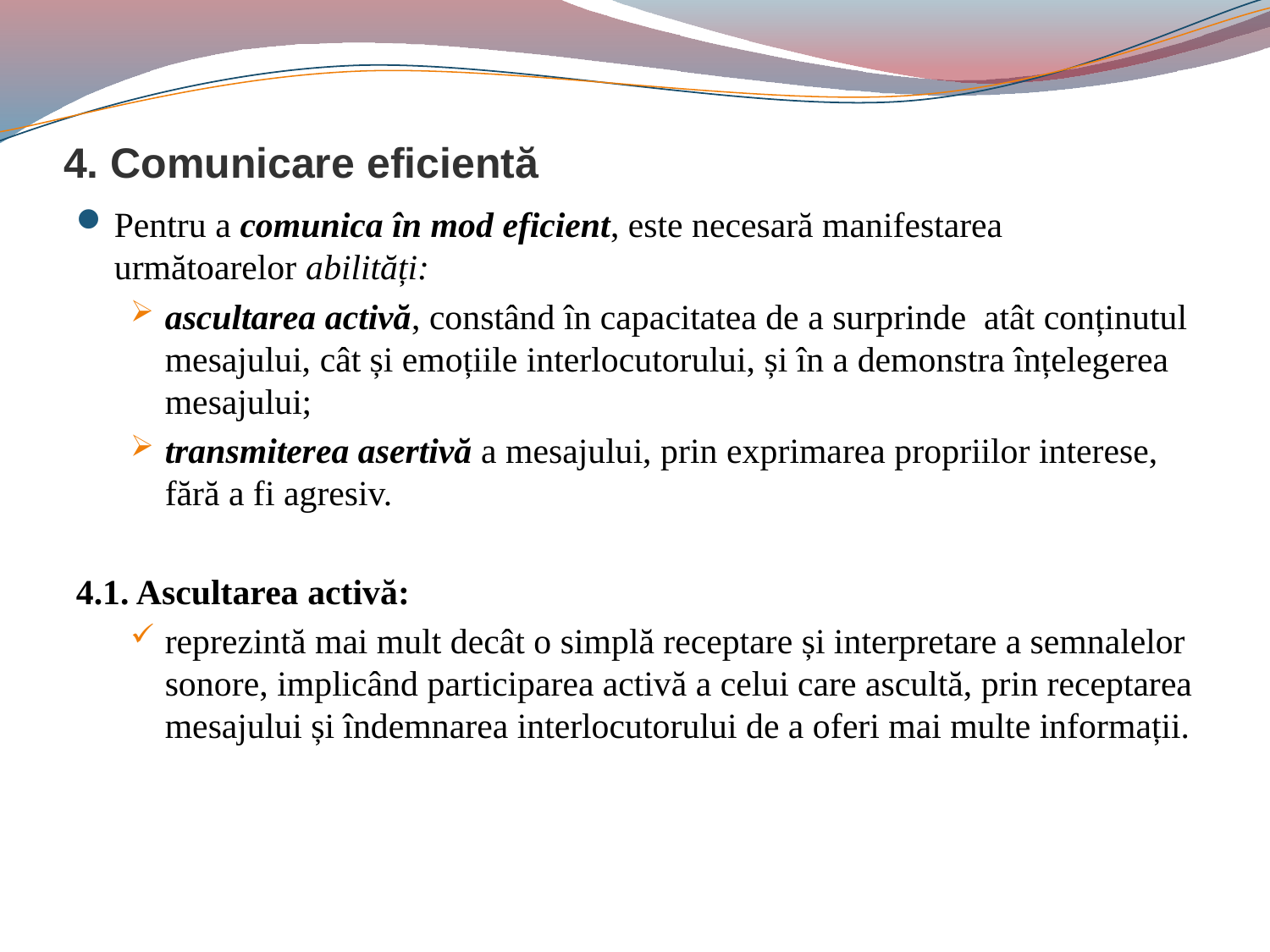

# 4. Comunicare eficientă
Pentru a comunica în mod eficient, este necesară manifestarea următoarelor abilități:
ascultarea activă, constând în capacitatea de a surprinde  atât conținutul mesajului, cât și emoțiile interlocutorului, și în a demonstra înțelegerea mesajului;
transmiterea asertivă a mesajului, prin exprimarea propriilor interese, fără a fi agresiv.

4.1. Ascultarea activă:
reprezintă mai mult decât o simplă receptare și interpretare a semnalelor sonore, implicând participarea activă a celui care ascultă, prin receptarea mesajului și îndemnarea interlocutorului de a oferi mai multe informații.